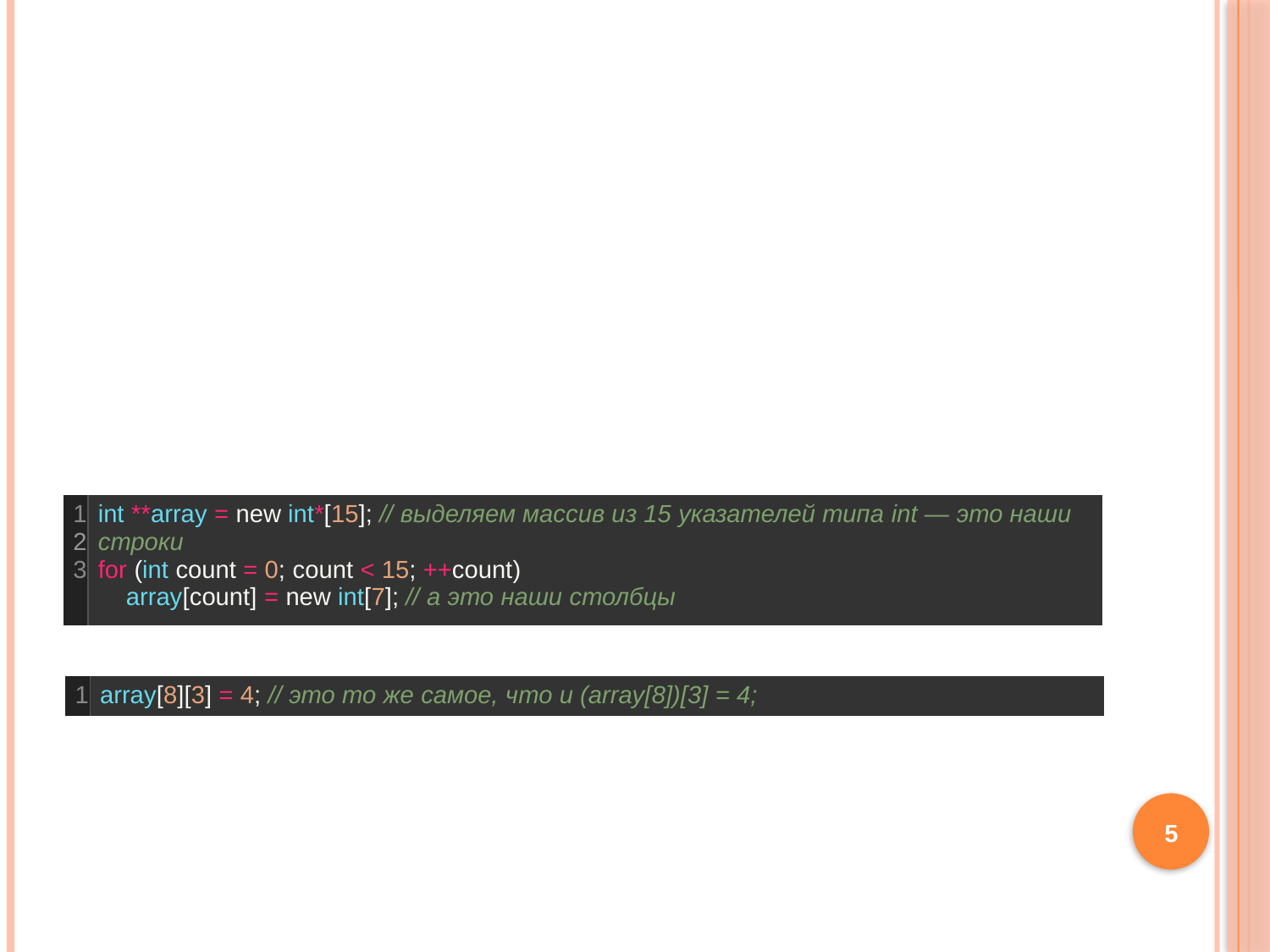

#
| 1 2 3 | int \*\*array = new int\*[15]; // выделяем массив из 15 указателей типа int — это наши строки for (int count = 0; count < 15; ++count)     array[count] = new int[7]; // а это наши столбцы |
| --- | --- |
| 1 | array[8][3] = 4; // это то же самое, что и (array[8])[3] = 4; |
| --- | --- |
5